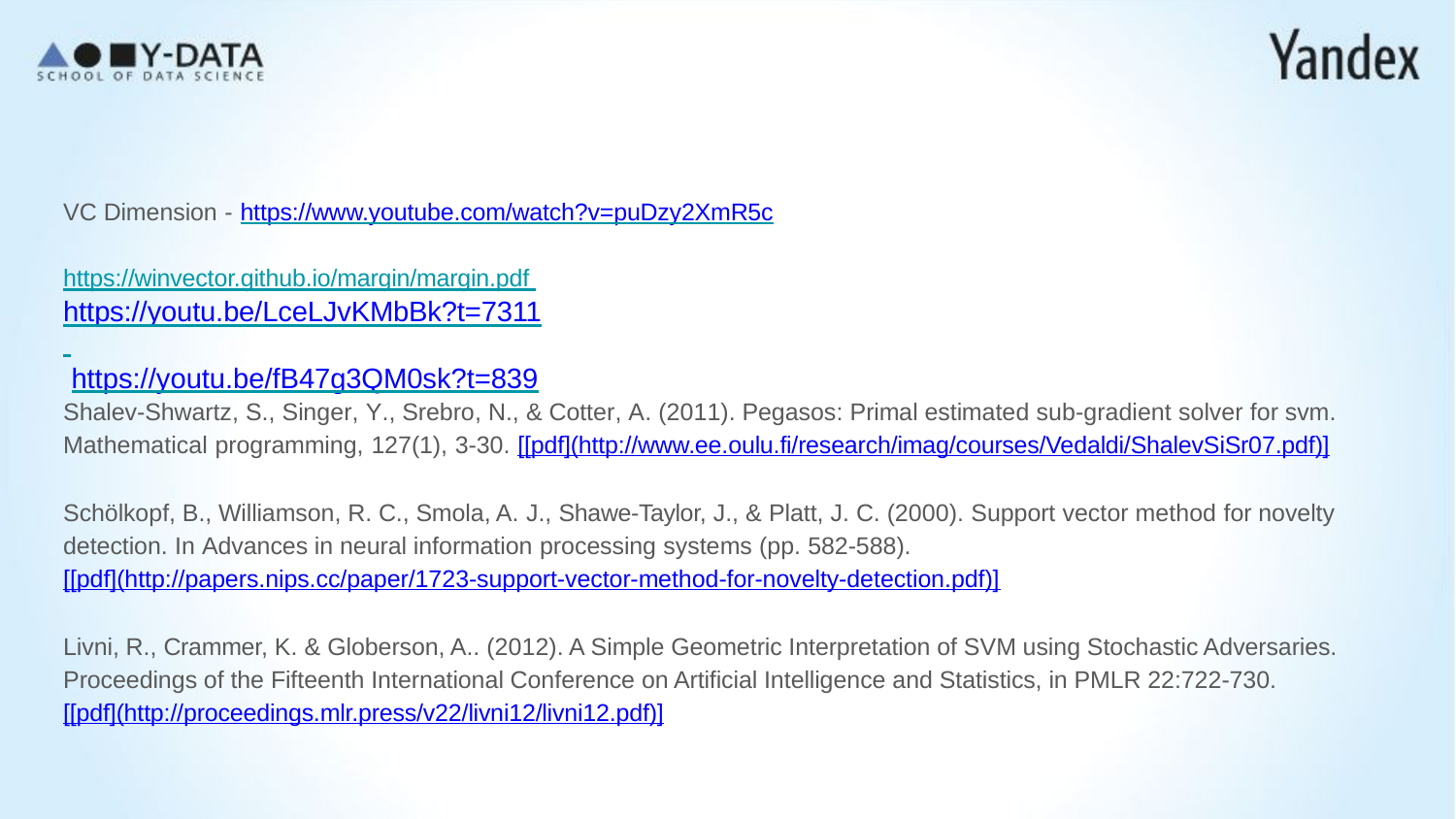

VC Dimension - https://www.youtube.com/watch?v=puDzy2XmR5c
# https://winvector.github.io/margin/margin.pdf  https://youtu.be/LceLJvKMbBk?t=7311  https://youtu.be/fB47g3QM0sk?t=839
Shalev-Shwartz, S., Singer, Y., Srebro, N., & Cotter, A. (2011). Pegasos: Primal estimated sub-gradient solver for svm.  Mathematical programming, 127(1), 3-30. [[pdf](http://www.ee.oulu.fi/research/imag/courses/Vedaldi/ShalevSiSr07.pdf)]

Schölkopf, B., Williamson, R. C., Smola, A. J., Shawe-Taylor, J., & Platt, J. C. (2000). Support vector method for novelty  detection. In Advances in neural information processing systems (pp. 582-588).
[[pdf](http://papers.nips.cc/paper/1723-support-vector-method-for-novelty-detection.pdf)]

Livni, R., Crammer, K. & Globerson, A.. (2012). A Simple Geometric Interpretation of SVM using Stochastic Adversaries.  Proceedings of the Fifteenth International Conference on Artificial Intelligence and Statistics, in PMLR 22:722-730.  [[pdf](http://proceedings.mlr.press/v22/livni12/livni12.pdf)]